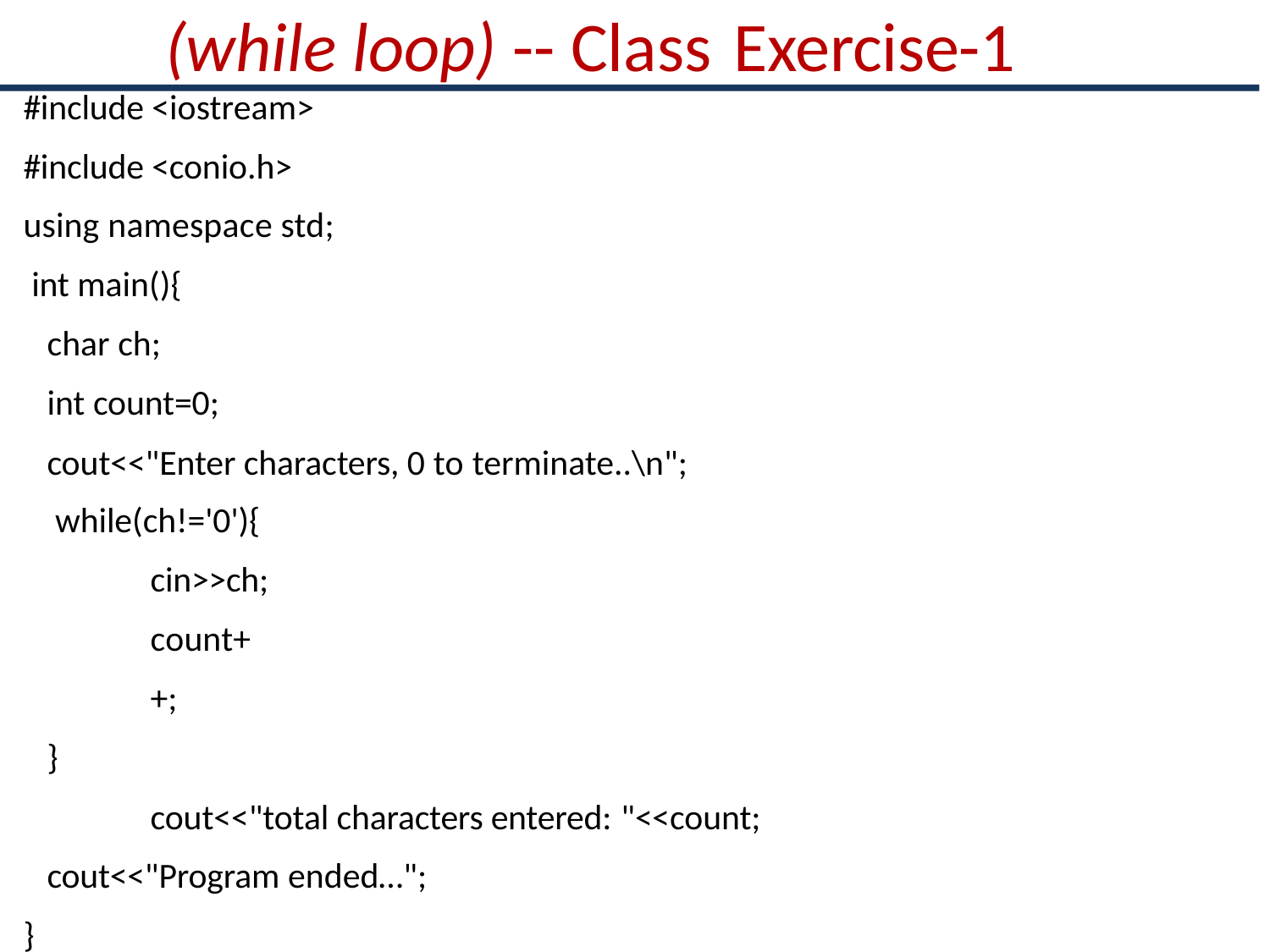

# (while loop) -- Class Exercise-1
#include <iostream>  #include <conio.h>  using namespace std;  int main(){
char ch;
int count=0;
cout<<"Enter characters, 0 to terminate..\n";  while(ch!='0'){
cin>>ch;  count++;
}
cout<<"total characters entered: "<<count;
cout<<"Program ended…";
}